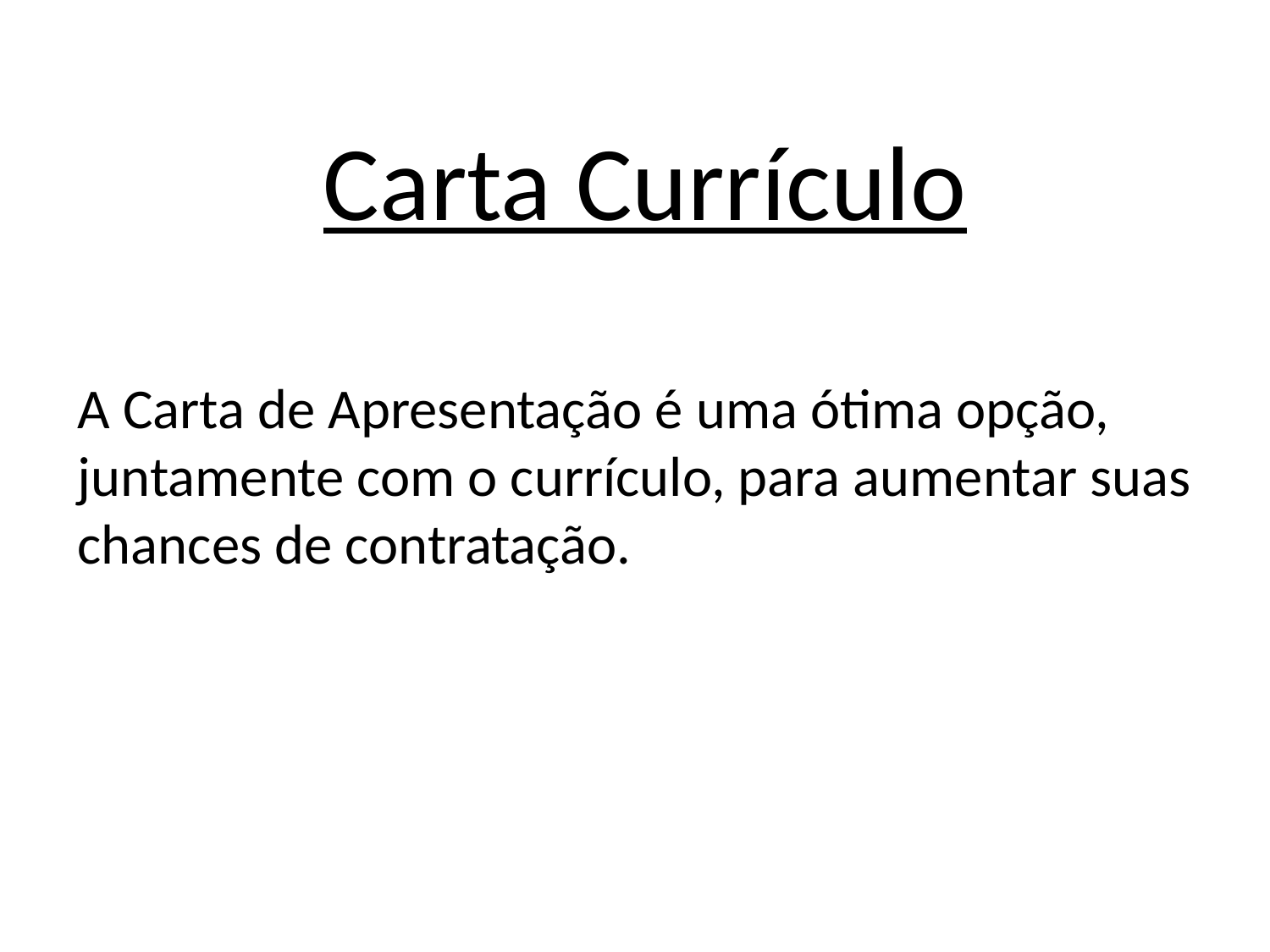

# Carta Currículo
A Carta de Apresentação é uma ótima opção, juntamente com o currículo, para aumentar suas chances de contratação.